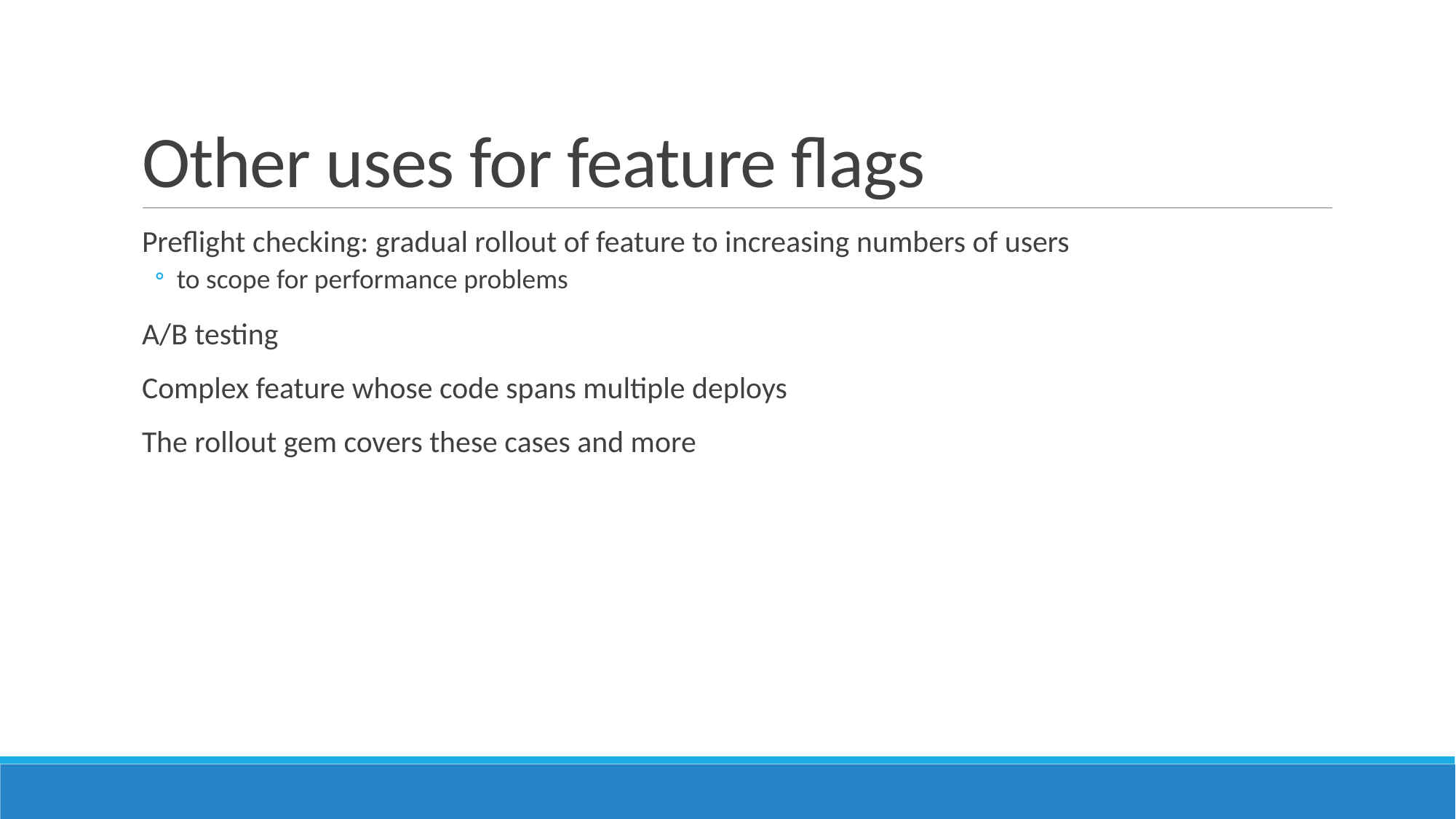

# Other uses for feature flags
Preflight checking: gradual rollout of feature to increasing numbers of users
to scope for performance problems
A/B testing
Complex feature whose code spans multiple deploys
The rollout gem covers these cases and more